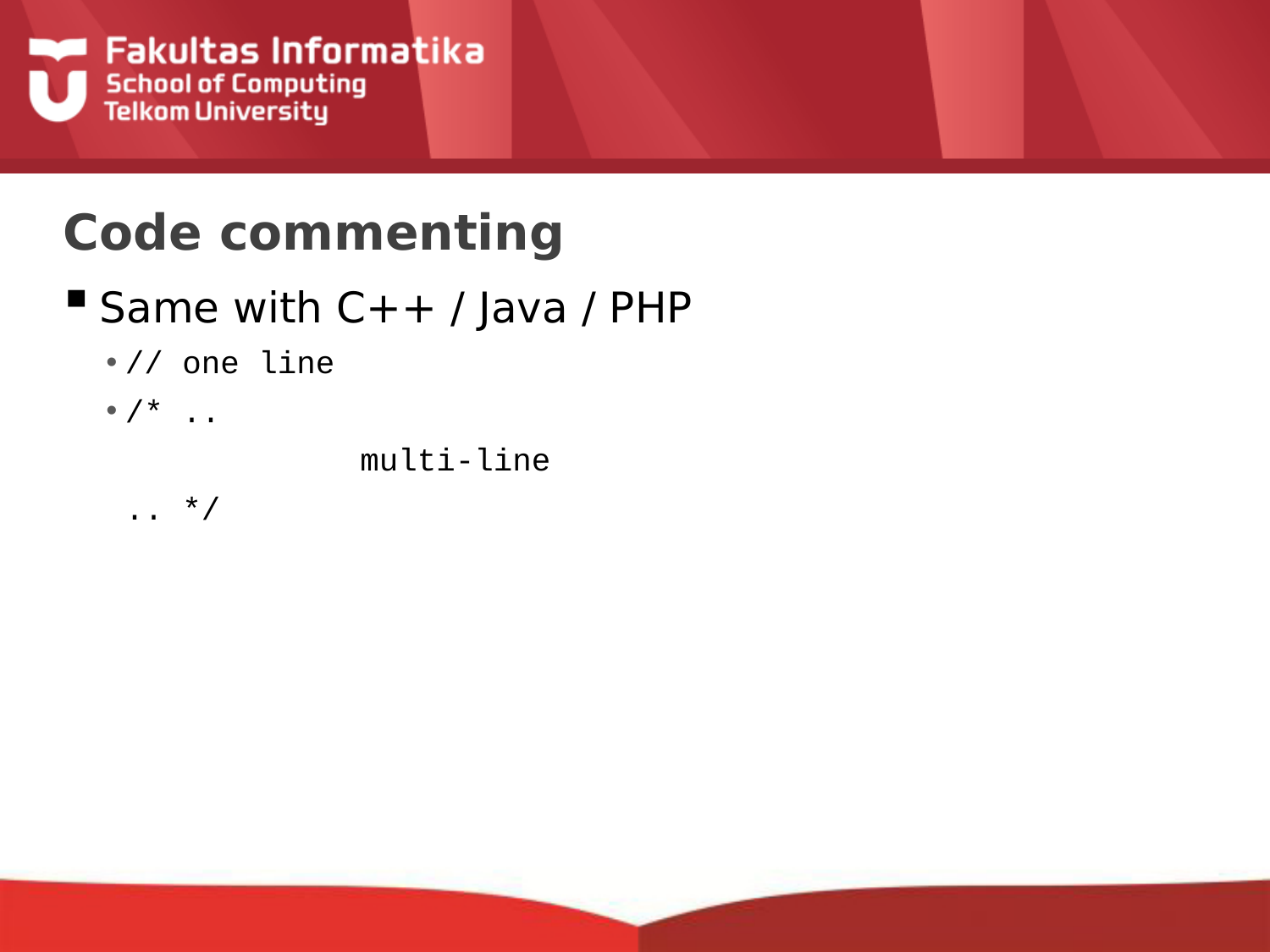

# Code commenting
Same with C++ / Java / PHP
// one line
/* ..
		multi-line
	.. */